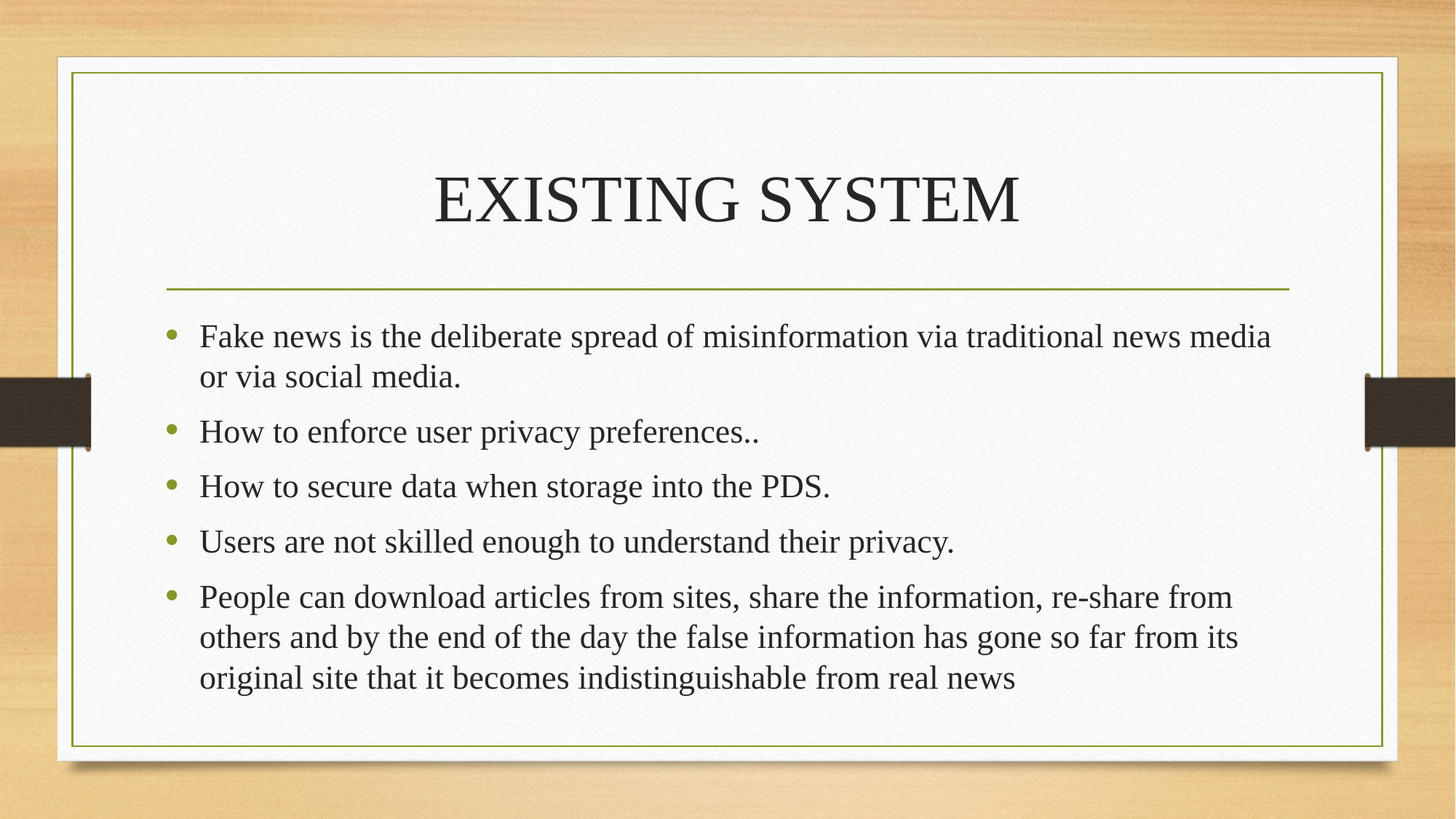

# EXISTING SYSTEM
Fake news is the deliberate spread of misinformation via traditional news media or via social media.
How to enforce user privacy preferences..
How to secure data when storage into the PDS.
Users are not skilled enough to understand their privacy.
People can download articles from sites, share the information, re-share from others and by the end of the day the false information has gone so far from its original site that it becomes indistinguishable from real news